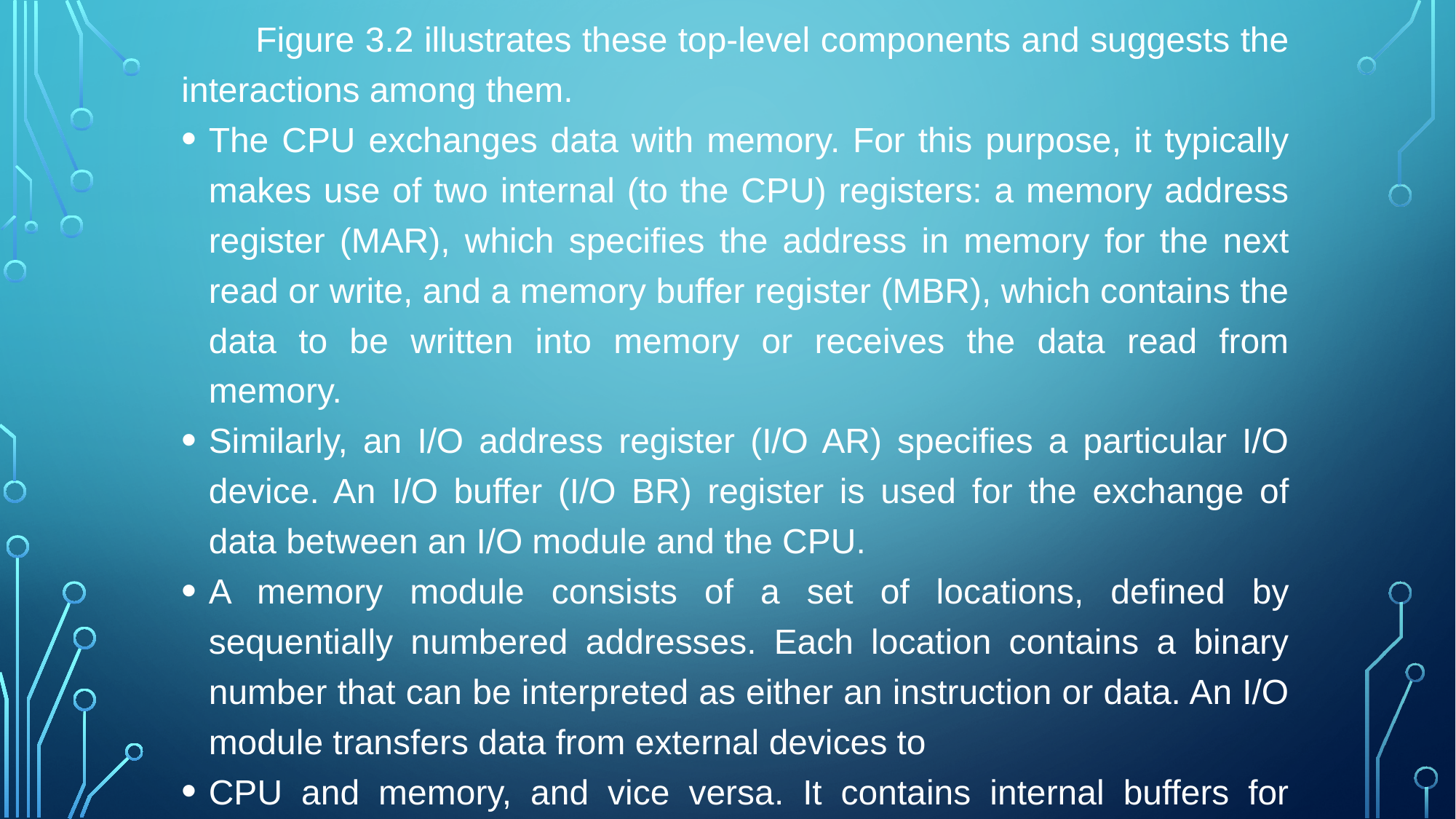

Figure 3.2 illustrates these top-level components and suggests the interactions among them.
The CPU exchanges data with memory. For this purpose, it typically makes use of two internal (to the CPU) registers: a memory address register (MAR), which specifies the address in memory for the next read or write, and a memory buffer register (MBR), which contains the data to be written into memory or receives the data read from memory.
Similarly, an I/O address register (I/O AR) specifies a particular I/O device. An I/O buffer (I/O BR) register is used for the exchange of data between an I/O module and the CPU.
A memory module consists of a set of locations, defined by sequentially numbered addresses. Each location contains a binary number that can be interpreted as either an instruction or data. An I/O module transfers data from external devices to
CPU and memory, and vice versa. It contains internal buffers for temporarily holding these data until they can be sent on.